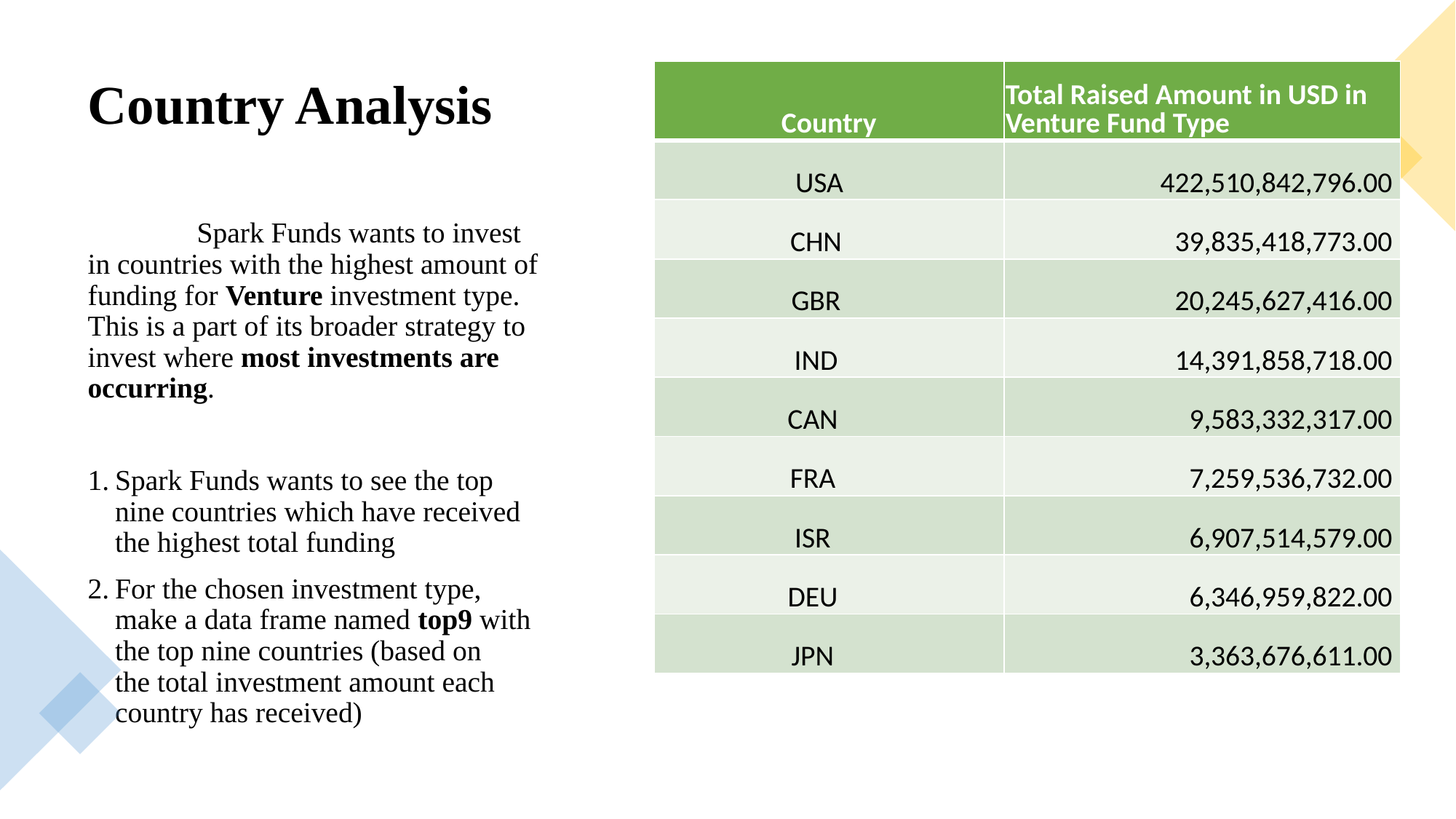

# Country Analysis
| Country | Total Raised Amount in USD in Venture Fund Type |
| --- | --- |
| USA | 422,510,842,796.00 |
| CHN | 39,835,418,773.00 |
| GBR | 20,245,627,416.00 |
| IND | 14,391,858,718.00 |
| CAN | 9,583,332,317.00 |
| FRA | 7,259,536,732.00 |
| ISR | 6,907,514,579.00 |
| DEU | 6,346,959,822.00 |
| JPN | 3,363,676,611.00 |
	Spark Funds wants to invest in countries with the highest amount of funding for Venture investment type. This is a part of its broader strategy to invest where most investments are occurring.

Spark Funds wants to see the top nine countries which have received the highest total funding
For the chosen investment type, make a data frame named top9 with the top nine countries (based on the total investment amount each country has received)